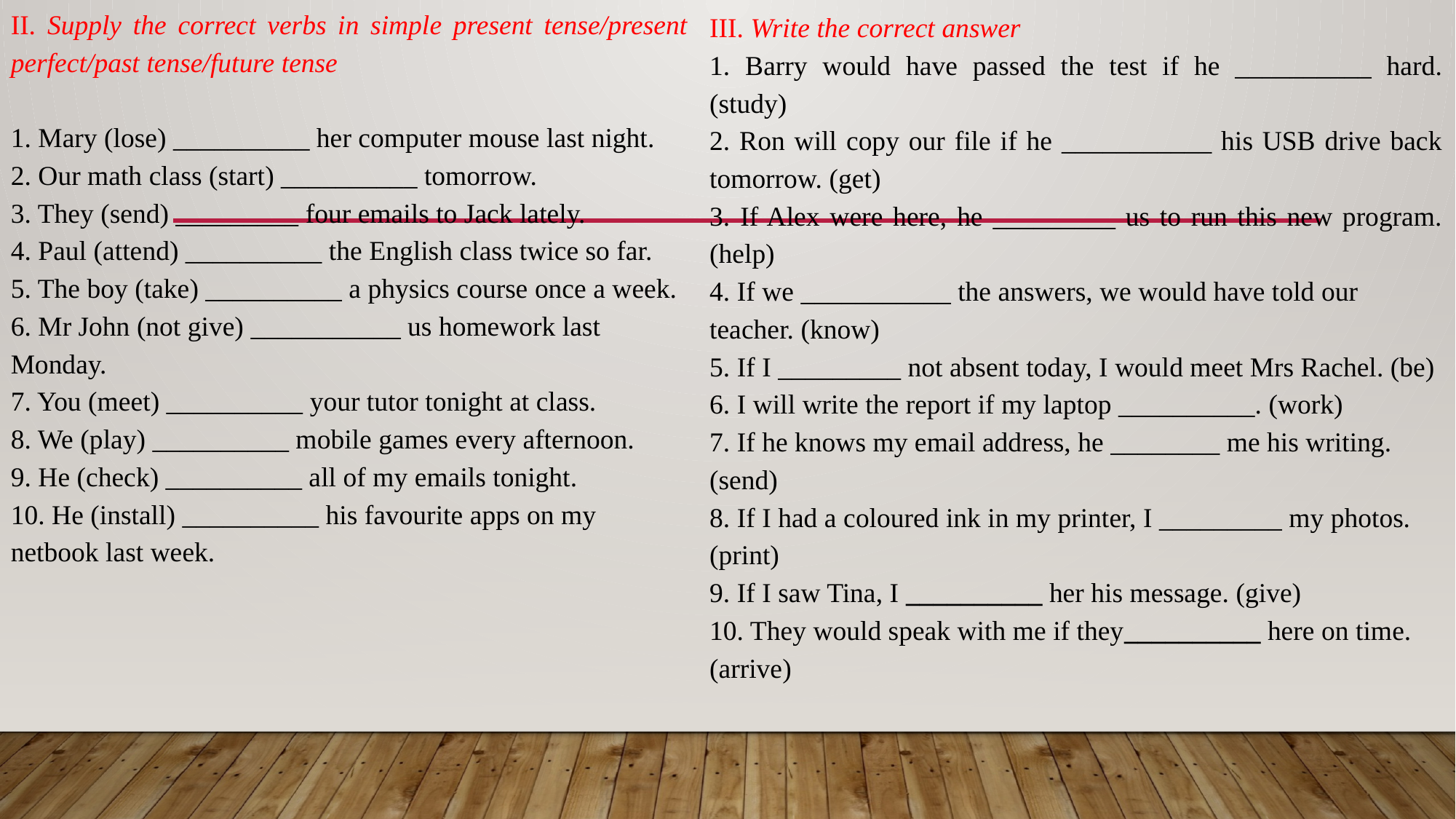

III. Write the correct answer
1. Barry would have passed the test if he __________ hard. (study)
2. Ron will copy our file if he ___________ his USB drive back tomorrow. (get)
3. If Alex were here, he _________ us to run this new program. (help)
4. If we ___________ the answers, we would have told our teacher. (know)
5. If I _________ not absent today, I would meet Mrs Rachel. (be)
6. I will write the report if my laptop __________. (work)
7. If he knows my email address, he ________ me his writing. (send)
8. If I had a coloured ink in my printer, I _________ my photos. (print)
9. If I saw Tina, I __________ her his message. (give)
10. They would speak with me if they__________ here on time. (arrive)
II. Supply the correct verbs in simple present tense/present perfect/past tense/future tense

1. Mary (lose) __________ her computer mouse last night.
2. Our math class (start) __________ tomorrow.
3. They (send) _________ four emails to Jack lately.
4. Paul (attend) __________ the English class twice so far.
5. The boy (take) __________ a physics course once a week.
6. Mr John (not give) ___________ us homework last Monday.
7. You (meet) __________ your tutor tonight at class.
8. We (play) __________ mobile games every afternoon.
9. He (check) __________ all of my emails tonight.
10. He (install) __________ his favourite apps on my netbook last week.